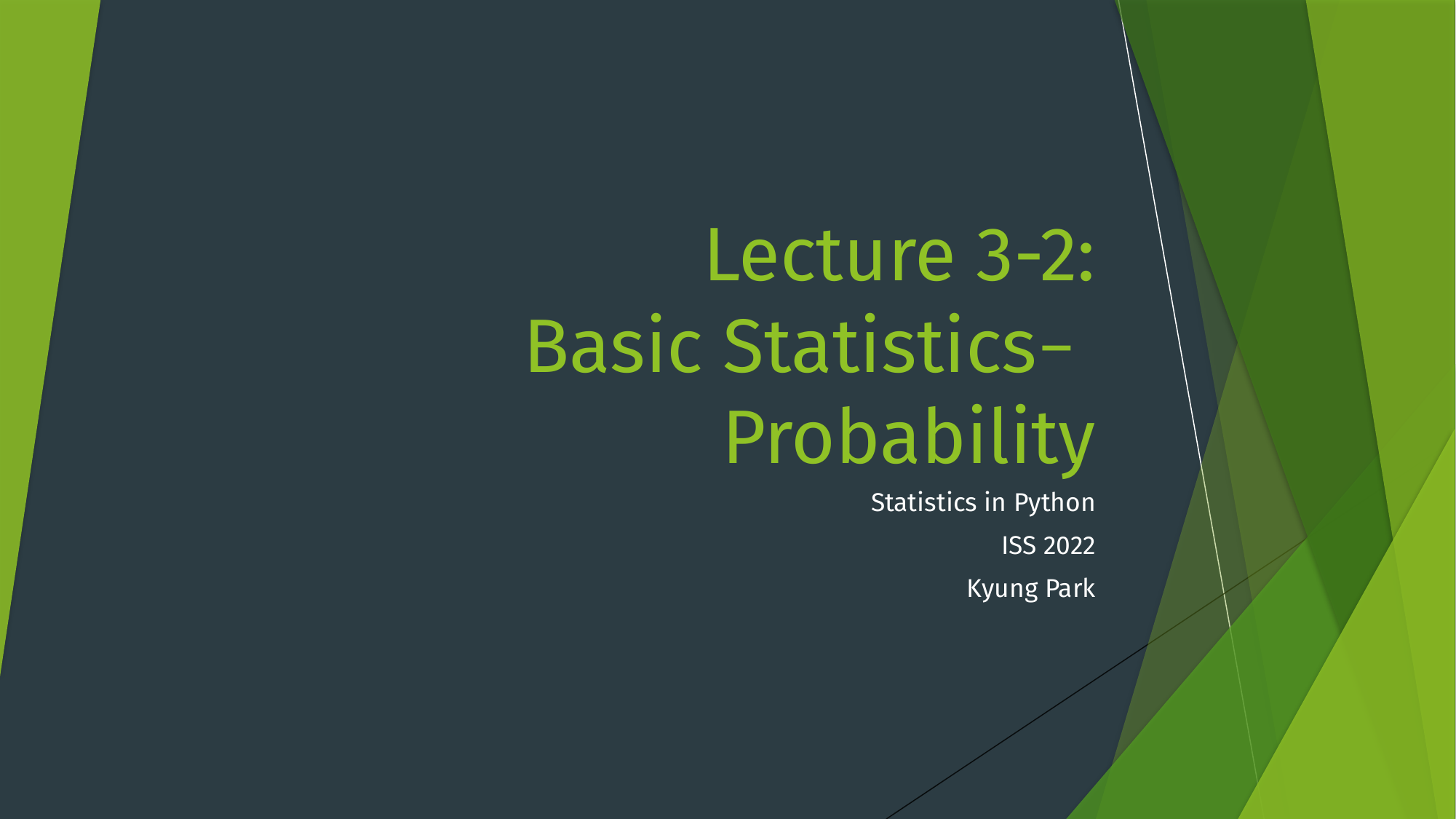

# Lecture 3-2: Basic Statistics− Probability
Statistics in Python
ISS 2022
Kyung Park